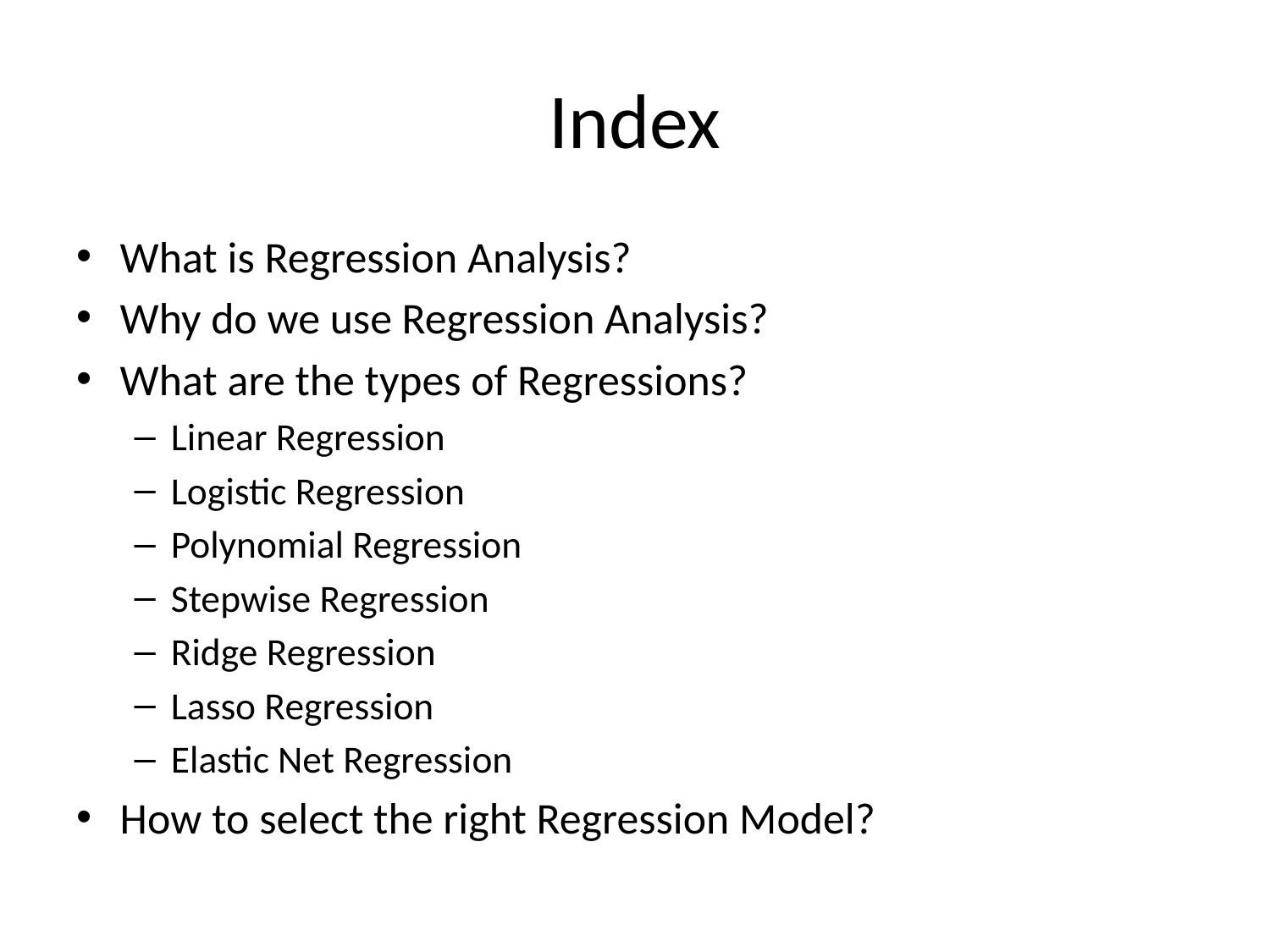

# Index
What is Regression Analysis?
Why do we use Regression Analysis?
What are the types of Regressions?
Linear Regression
Logistic Regression
Polynomial Regression
Stepwise Regression
Ridge Regression
Lasso Regression
Elastic Net Regression
How to select the right Regression Model?